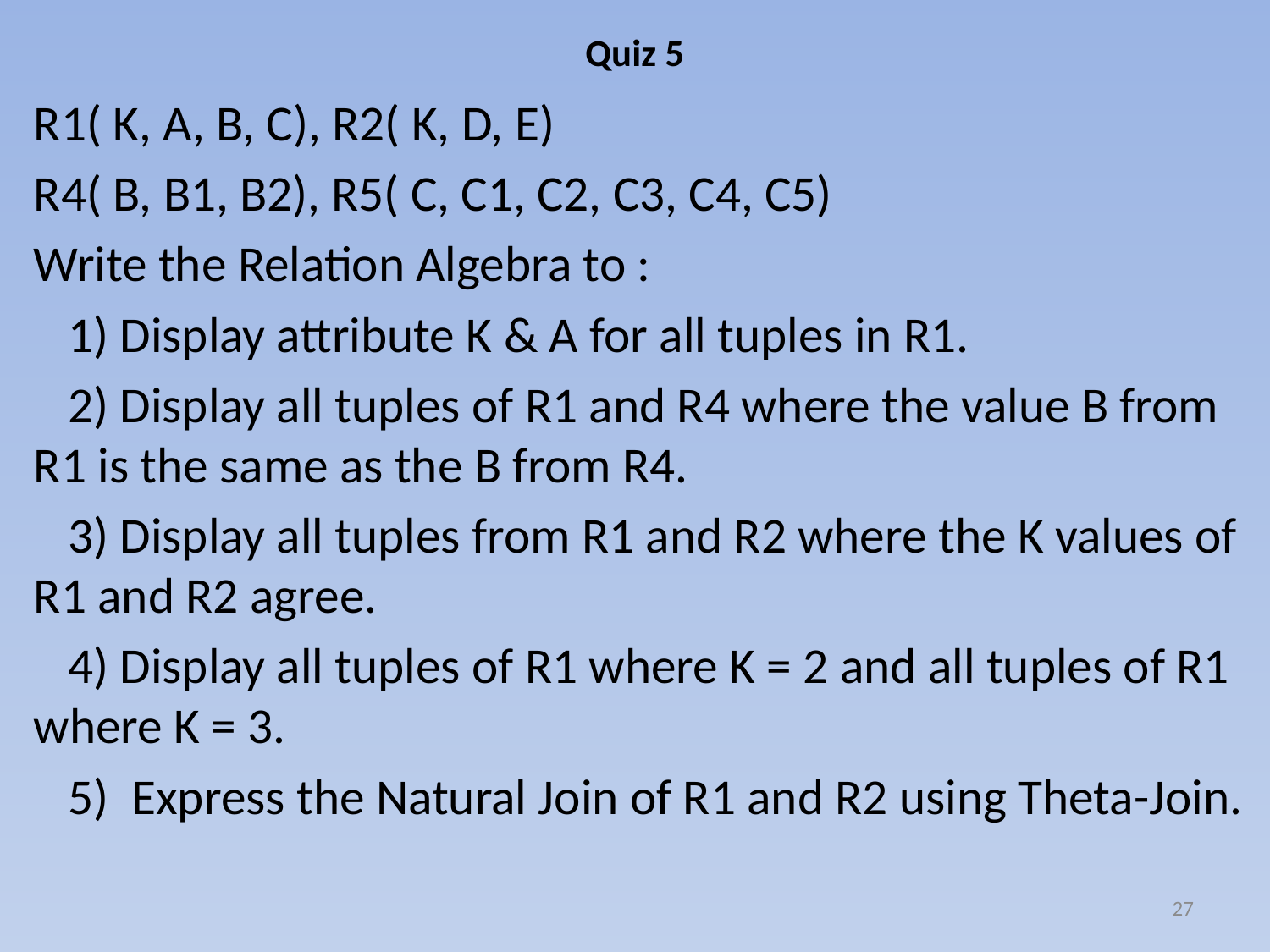

# Quiz 5
R1( K, A, B, C), R2( K, D, E)
R4( B, B1, B2), R5( C, C1, C2, C3, C4, C5)
Write the Relation Algebra to :
   1) Display attribute K & A for all tuples in R1.
   2) Display all tuples of R1 and R4 where the value B from R1 is the same as the B from R4.
   3) Display all tuples from R1 and R2 where the K values of R1 and R2 agree.
   4) Display all tuples of R1 where K = 2 and all tuples of R1 where K = 3.
   5)  Express the Natural Join of R1 and R2 using Theta-Join.
27